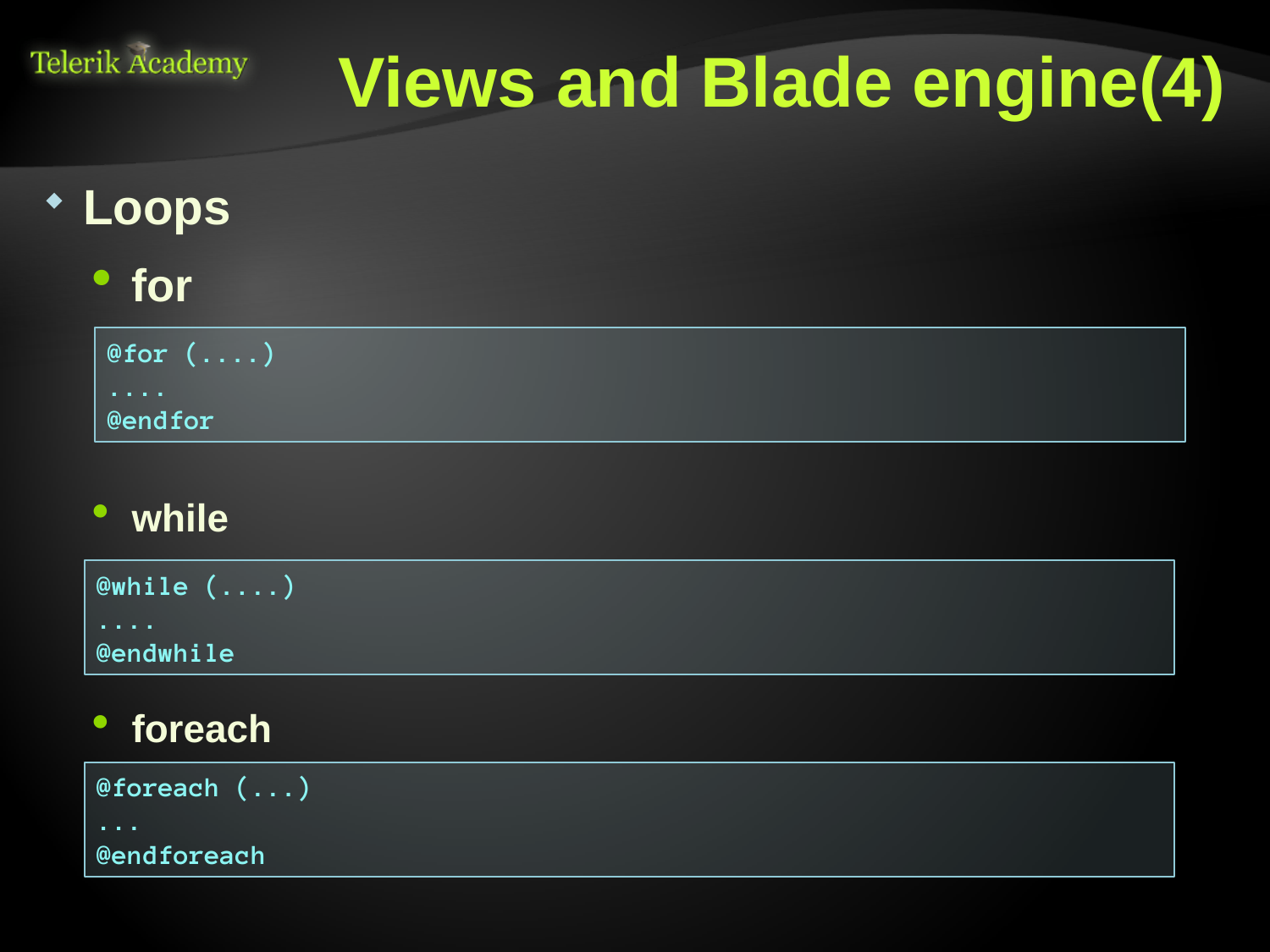

# Views and Blade engine(4)
Loops
for

while

foreach

@for (....)
....
@endfor
@while (....)
....
@endwhile
@foreach (...)
...
@endforeach